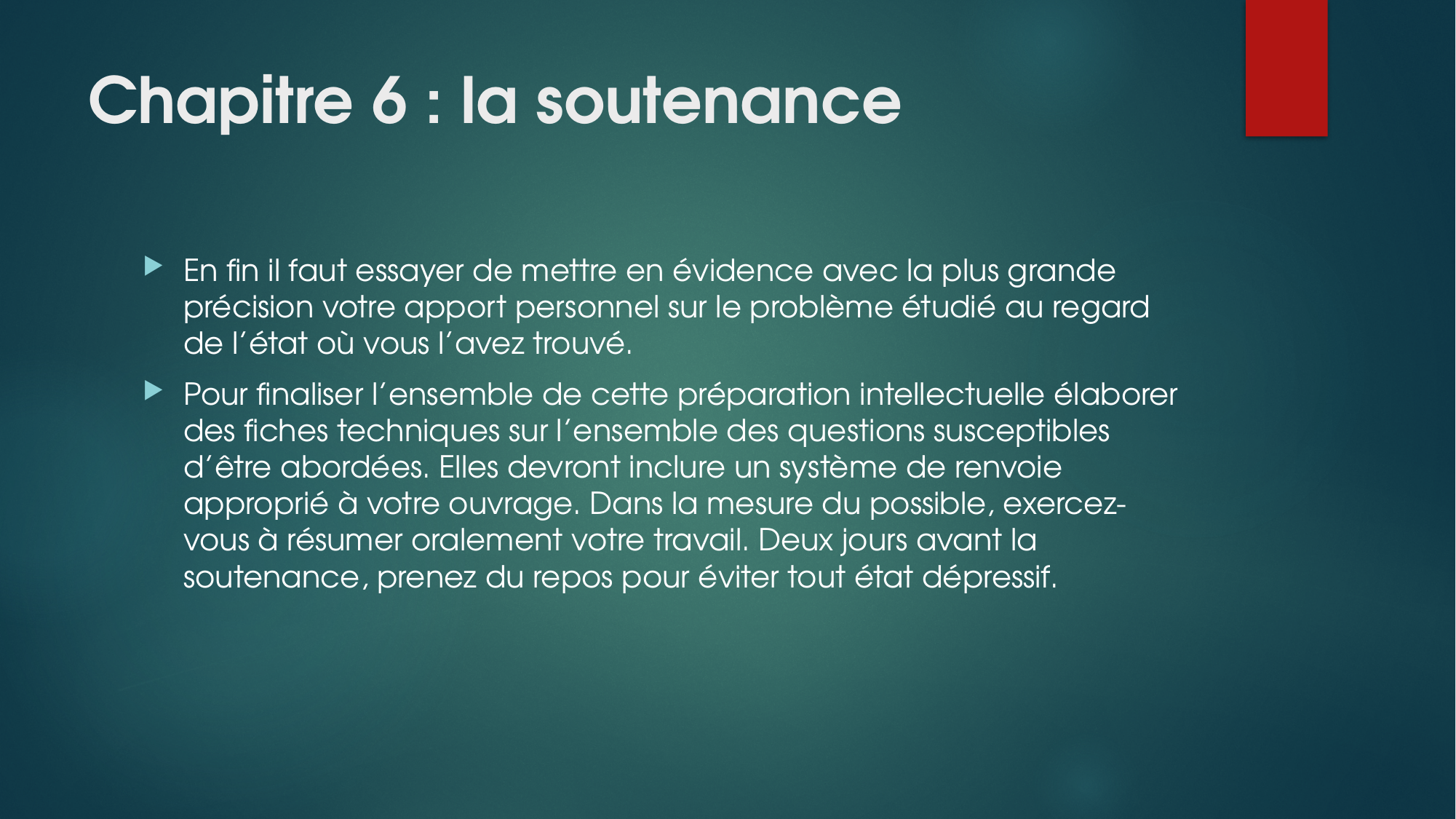

# Chapitre 6 : la soutenance
En fin il faut essayer de mettre en évidence avec la plus grande précision votre apport personnel sur le problème étudié au regard de l’état où vous l’avez trouvé.
Pour finaliser l’ensemble de cette préparation intellectuelle élaborer des fiches techniques sur l’ensemble des questions susceptibles d’être abordées. Elles devront inclure un système de renvoie approprié à votre ouvrage. Dans la mesure du possible, exercez-vous à résumer oralement votre travail. Deux jours avant la soutenance, prenez du repos pour éviter tout état dépressif.